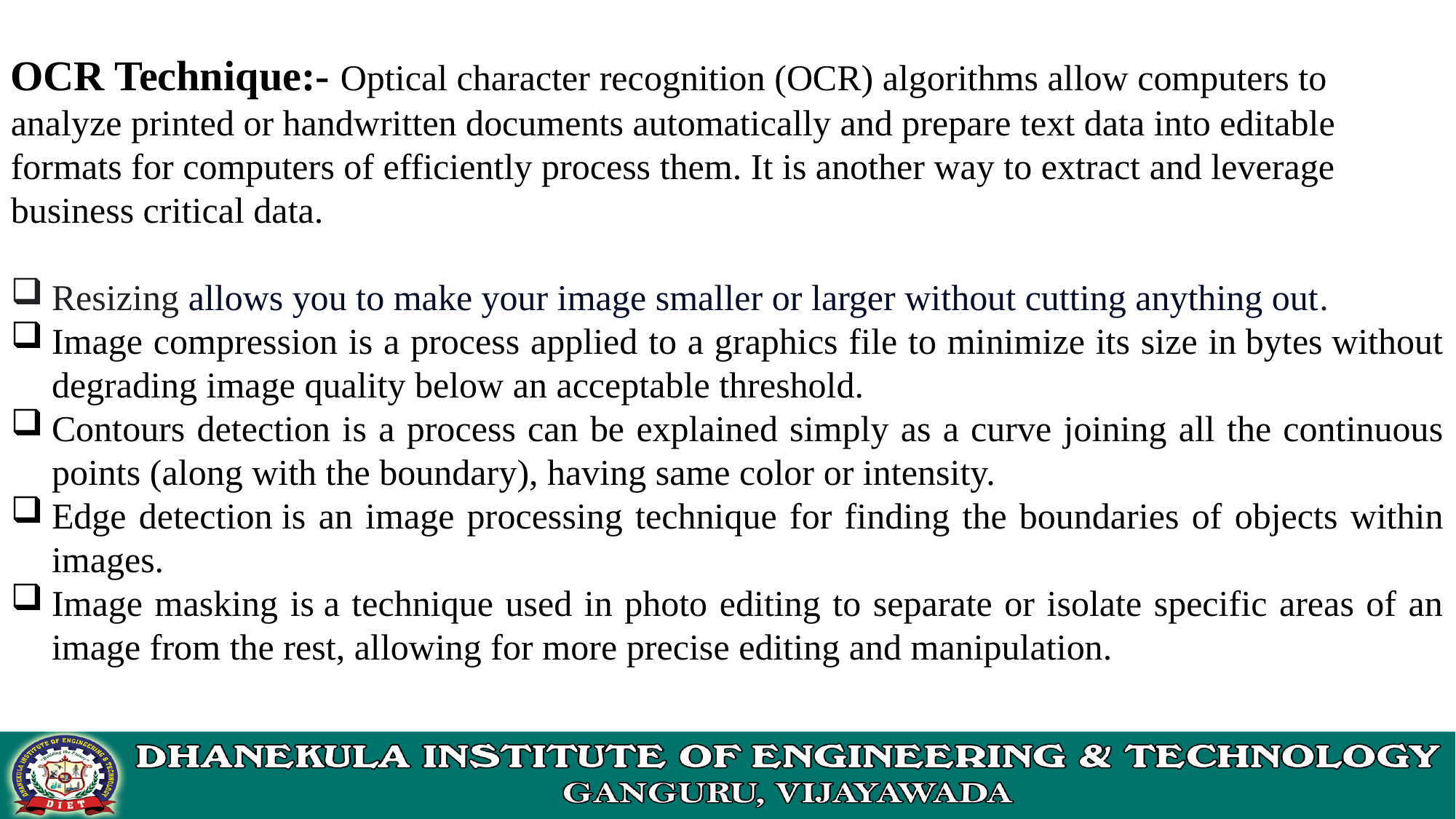

OCR Technique:- Optical character recognition (OCR) algorithms allow computers to analyze printed or handwritten documents automatically and prepare text data into editable formats for computers of efficiently process them. It is another way to extract and leverage business critical data.

Resizing allows you to make your image smaller or larger without cutting anything out.
Image compression is a process applied to a graphics file to minimize its size in bytes without degrading image quality below an acceptable threshold.
Contours detection is a process can be explained simply as a curve joining all the continuous points (along with the boundary), having same color or intensity.
Edge detection is an image processing technique for finding the boundaries of objects within images.
Image masking is a technique used in photo editing to separate or isolate specific areas of an image from the rest, allowing for more precise editing and manipulation.